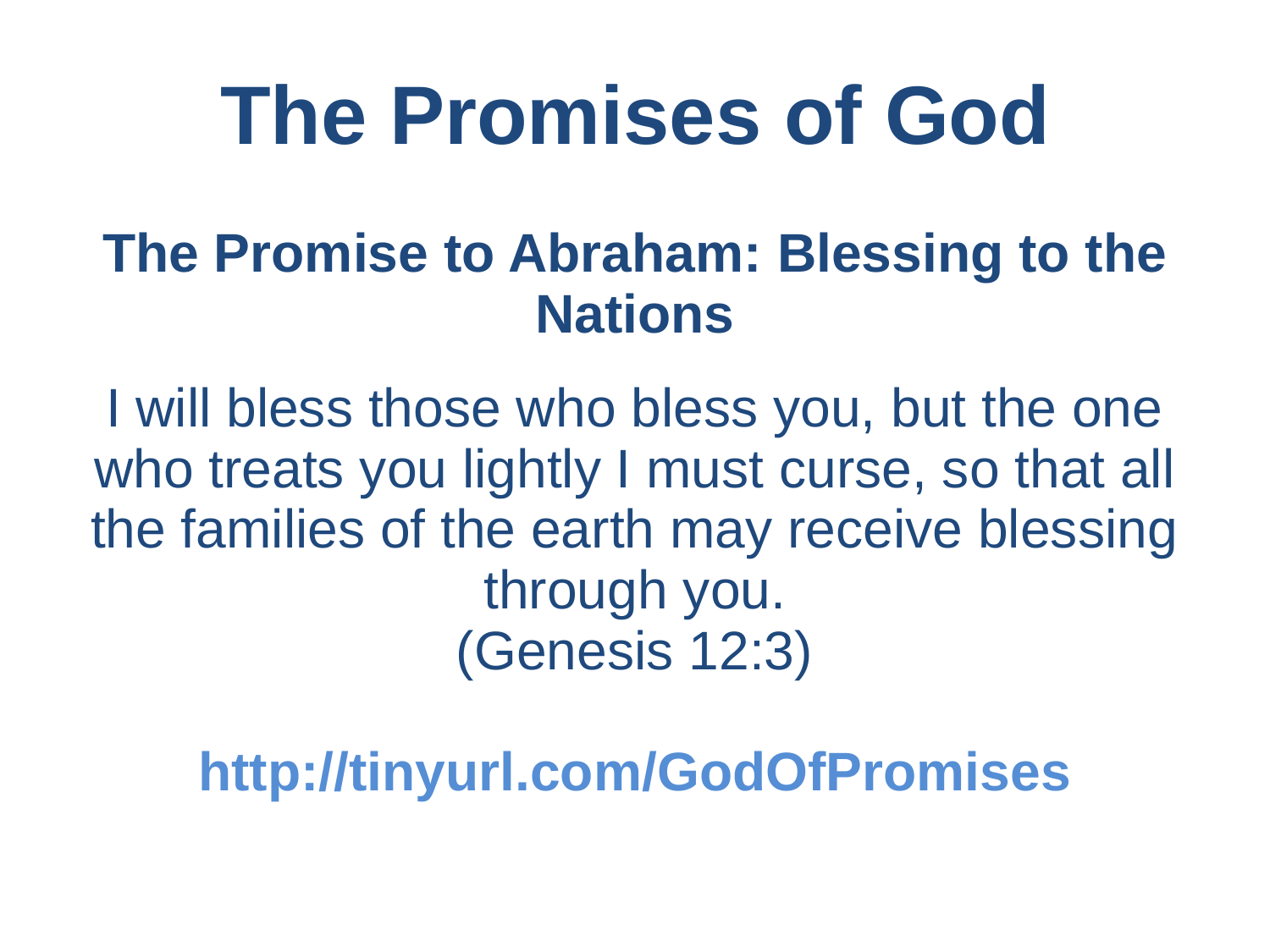

The Promises of God
The Promise to Abraham: Blessing to the Nations

I will bless those who bless you, but the one who treats you lightly I must curse, so that all the families of the earth may receive blessing through you.
(Genesis 12:3)

http://tinyurl.com/GodOfPromises